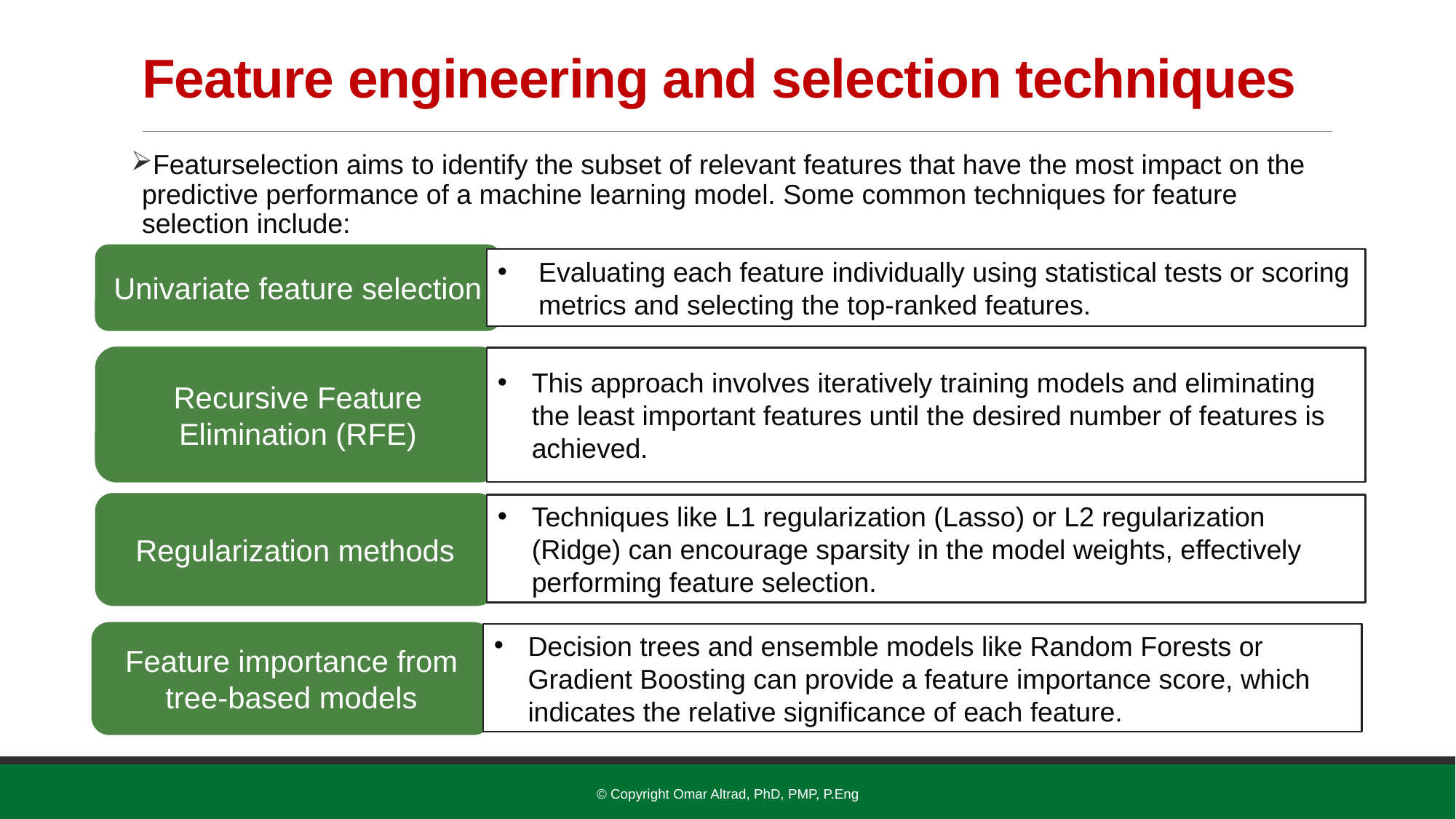

# Feature engineering and selection techniques
Featurselection aims to identify the subset of relevant features that have the most impact on the predictive performance of a machine learning model. Some common techniques for feature selection include:

Univariate feature selection
Evaluating each feature individually using statistical tests or scoring metrics and selecting the top-ranked features.
Recursive Feature Elimination (RFE)
This approach involves iteratively training models and eliminating the least important features until the desired number of features is achieved.
Regularization methods
Techniques like L1 regularization (Lasso) or L2 regularization (Ridge) can encourage sparsity in the model weights, effectively performing feature selection.
Feature importance from tree-based models
Decision trees and ensemble models like Random Forests or Gradient Boosting can provide a feature importance score, which indicates the relative significance of each feature.
© Copyright Omar Altrad, PhD, PMP, P.Eng